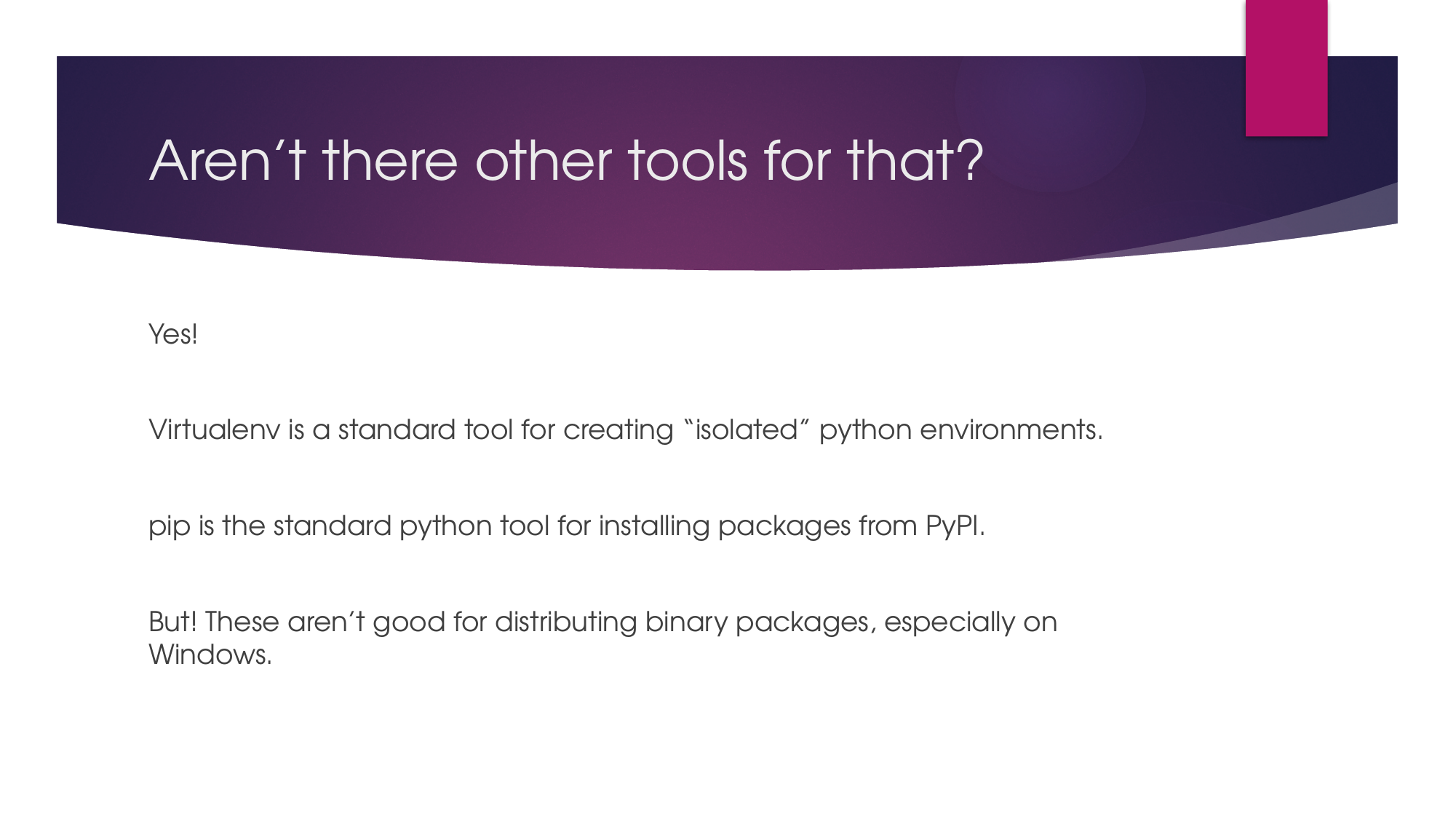

# Aren’t there other tools for that?
Yes!

Virtualenv is a standard tool for creating “isolated” python environments.

pip is the standard python tool for installing packages from PyPI.

But! These aren’t good for distributing binary packages, especially on Windows.